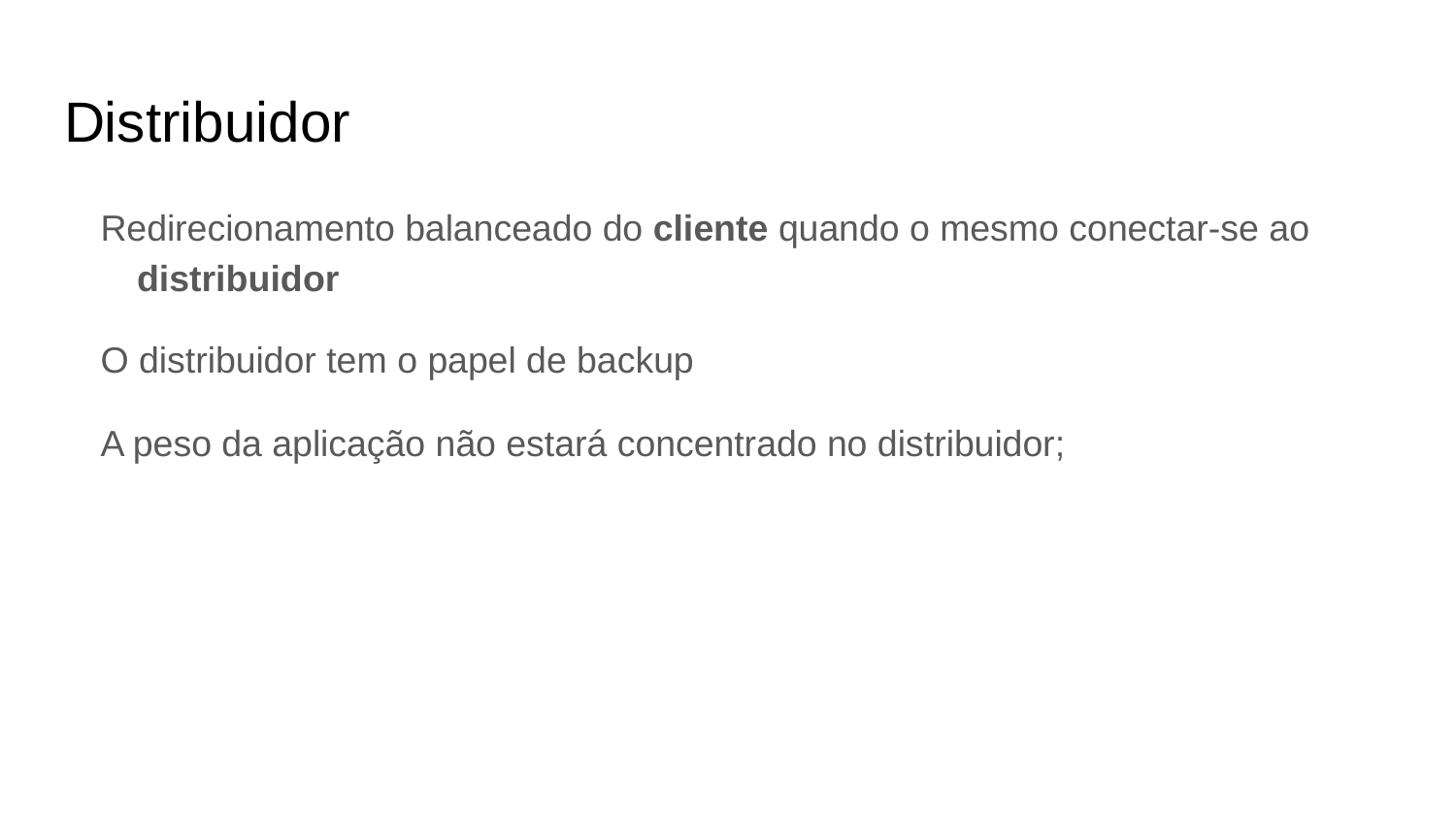

# Distribuidor
Redirecionamento balanceado do cliente quando o mesmo conectar-se ao distribuidor
O distribuidor tem o papel de backup
A peso da aplicação não estará concentrado no distribuidor;